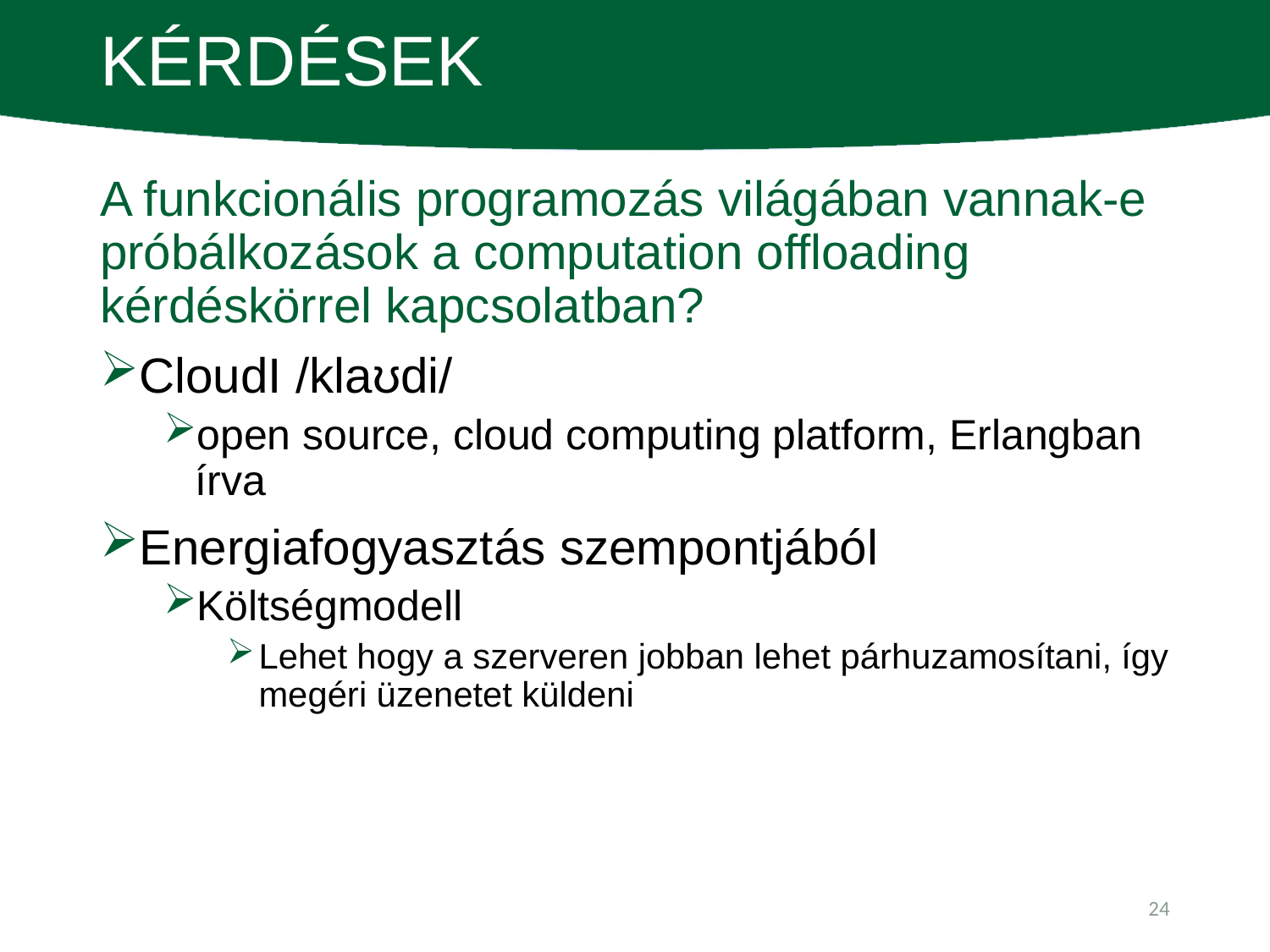

# Kérdések
A funkcionális programozás világában vannak-e próbálkozások a computation offloading kérdéskörrel kapcsolatban?
CloudI /klaʊdi/
open source, cloud computing platform, Erlangban írva
Energiafogyasztás szempontjából
Költségmodell
Lehet hogy a szerveren jobban lehet párhuzamosítani, így megéri üzenetet küldeni
24